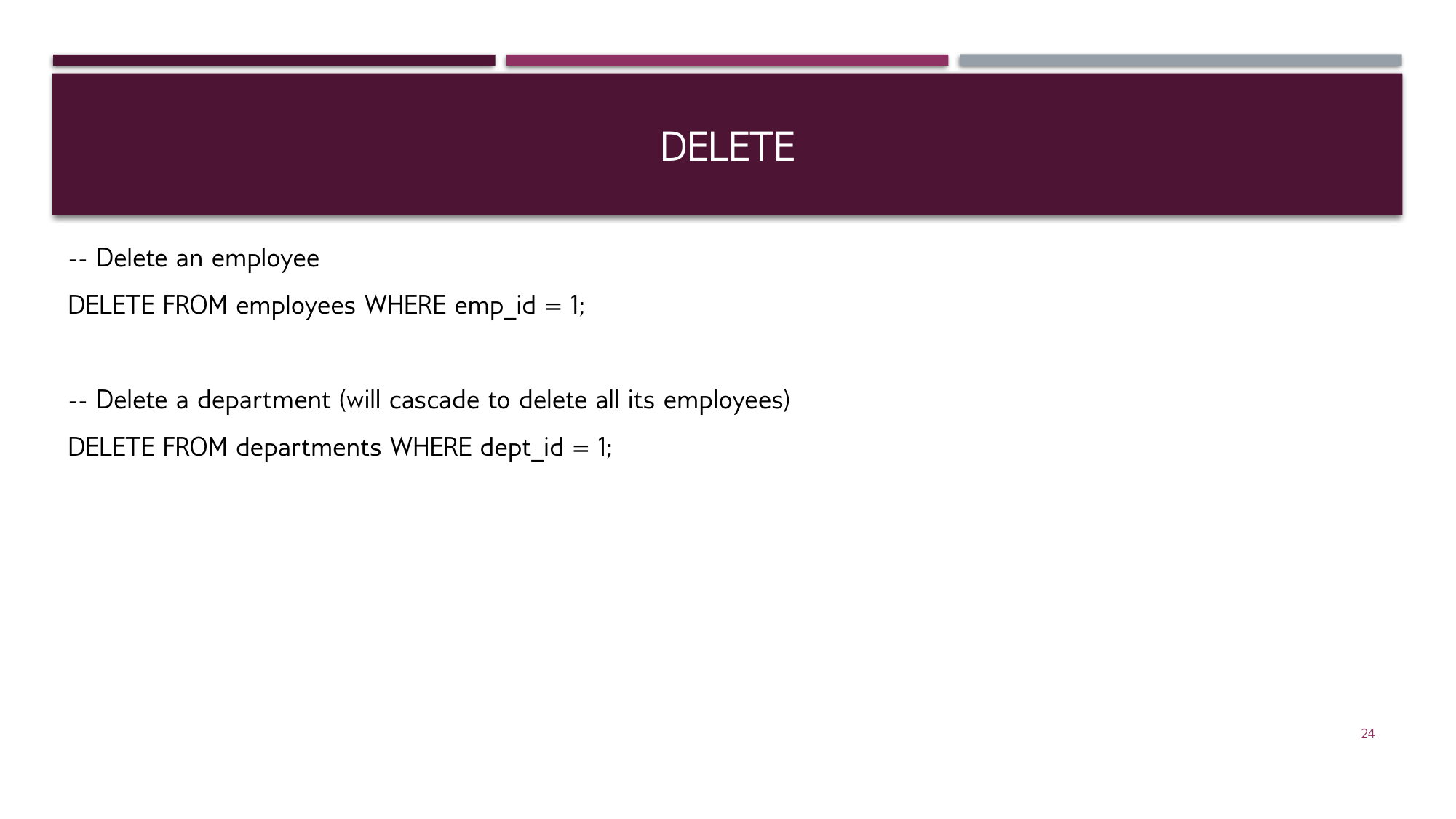

# delete
-- Delete an employee
DELETE FROM employees WHERE emp_id = 1;

-- Delete a department (will cascade to delete all its employees)
DELETE FROM departments WHERE dept_id = 1;
24